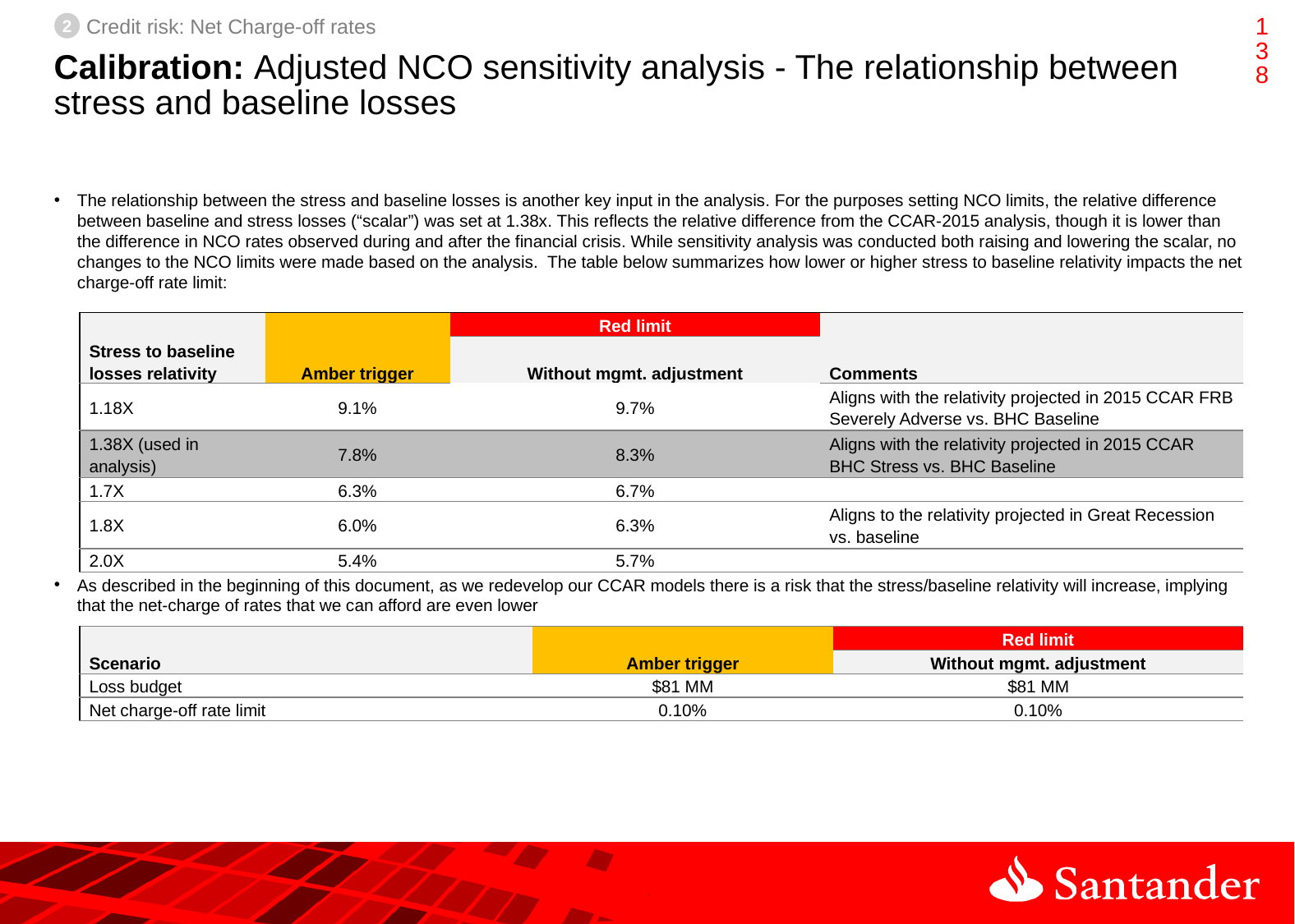

138
2
Credit risk: Net Charge-off rates
# Calibration: Adjusted NCO sensitivity analysis - The relationship between stress and baseline losses
The relationship between the stress and baseline losses is another key input in the analysis. For the purposes setting NCO limits, the relative difference between baseline and stress losses (“scalar”) was set at 1.38x. This reflects the relative difference from the CCAR-2015 analysis, though it is lower than the difference in NCO rates observed during and after the financial crisis. While sensitivity analysis was conducted both raising and lowering the scalar, no changes to the NCO limits were made based on the analysis.  The table below summarizes how lower or higher stress to baseline relativity impacts the net charge-off rate limit:

As described in the beginning of this document, as we redevelop our CCAR models there is a risk that the stress/baseline relativity will increase, implying that the net-charge of rates that we can afford are even lower

| Stress to baseline losses relativity | Amber trigger | Red limit | Comments |
| --- | --- | --- | --- |
|  |  | Without mgmt. adjustment |  |
| 1.18X | 9.1% | 9.7% | Aligns with the relativity projected in 2015 CCAR FRB Severely Adverse vs. BHC Baseline |
| 1.38X (used in analysis) | 7.8% | 8.3% | Aligns with the relativity projected in 2015 CCAR BHC Stress vs. BHC Baseline |
| 1.7X | 6.3% | 6.7% |  |
| 1.8X | 6.0% | 6.3% | Aligns to the relativity projected in Great Recession vs. baseline |
| 2.0X | 5.4% | 5.7% |  |
| Scenario | Amber trigger | Red limit |
| --- | --- | --- |
|  |  | Without mgmt. adjustment |
| Loss budget | $81 MM | $81 MM |
| Net charge-off rate limit | 0.10% | 0.10% |